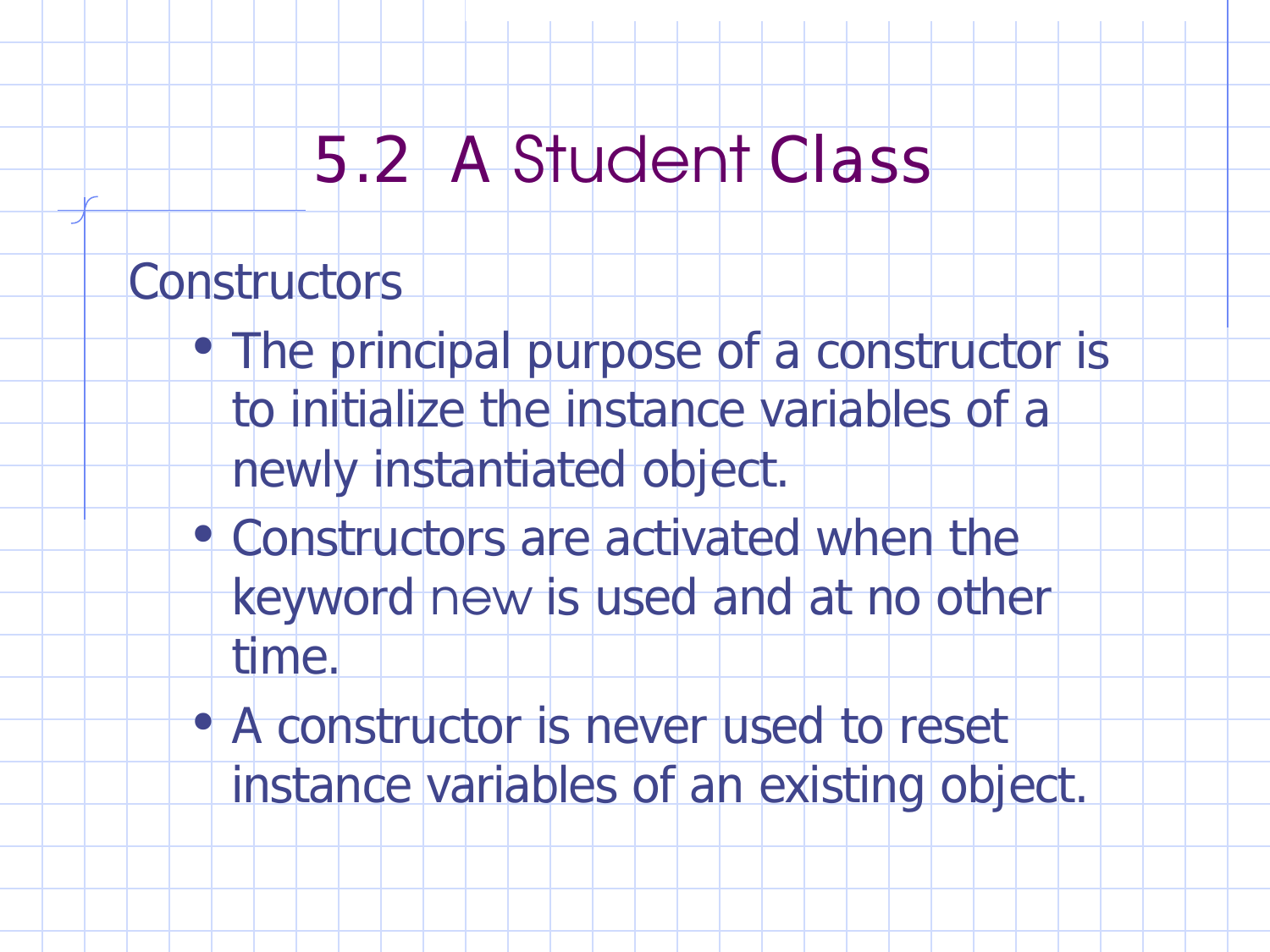

# 5.2  A Student Class
Constructors
The principal purpose of a constructor is to initialize the instance variables of a newly instantiated object.
Constructors are activated when the keyword new is used and at no other time.
A constructor is never used to reset instance variables of an existing object.